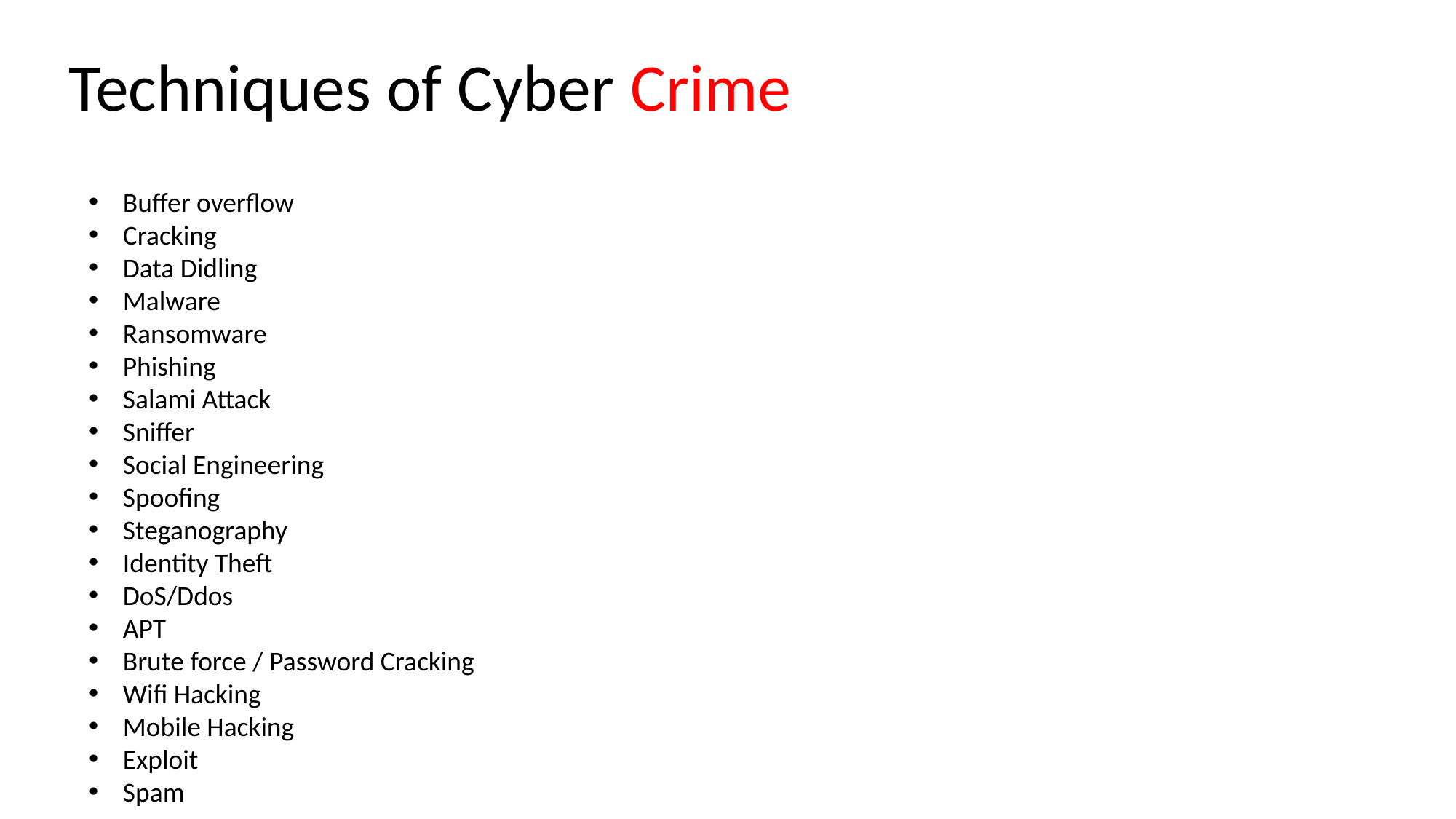

# Techniques of Cyber Crime
Buffer overflow
Cracking
Data Didling
Malware
Ransomware
Phishing
Salami Attack
Sniffer
Social Engineering
Spoofing
Steganography
Identity Theft
DoS/Ddos
APT
Brute force / Password Cracking
Wifi Hacking
Mobile Hacking
Exploit
Spam